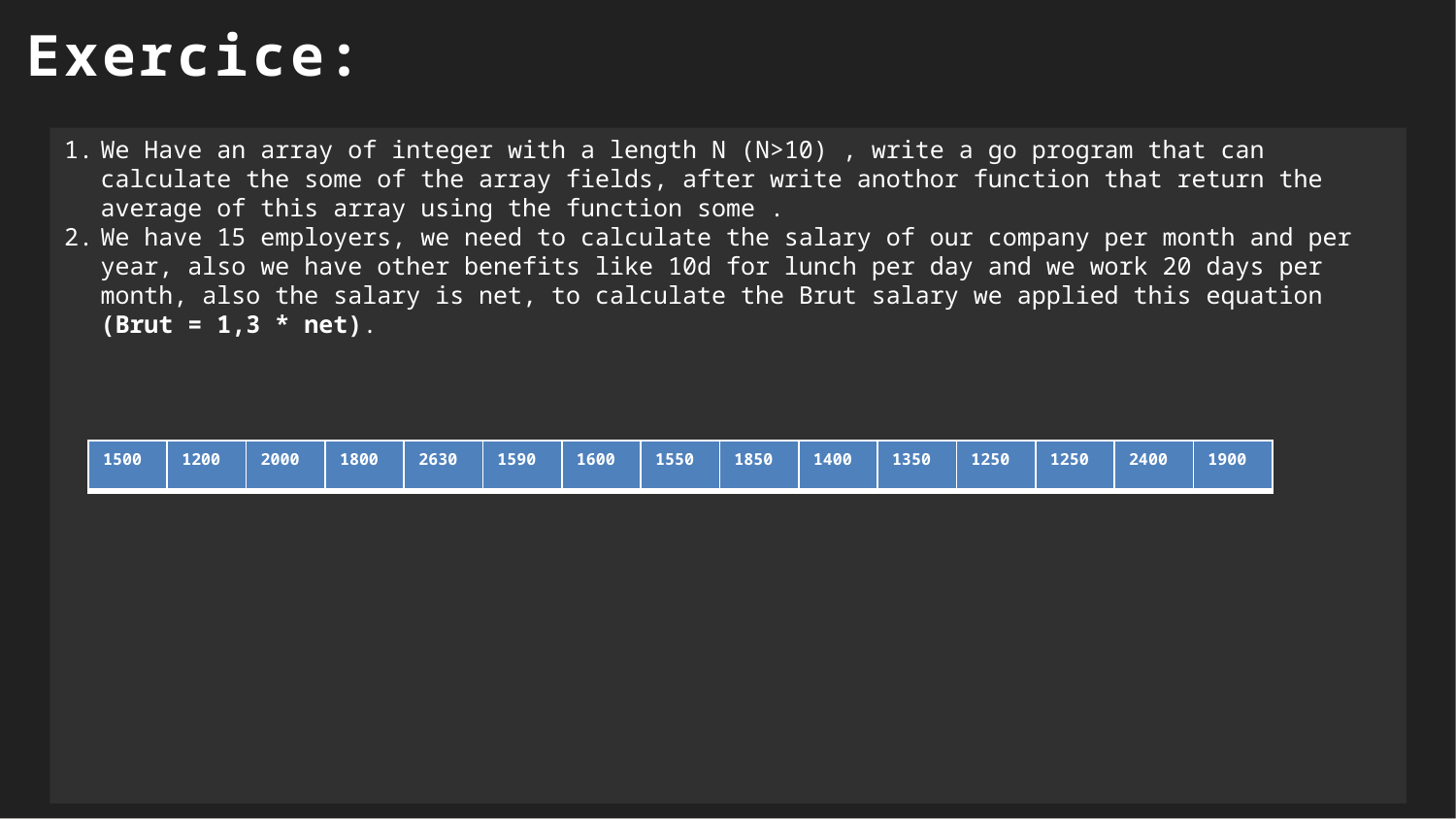

Exercice:
We Have an array of integer with a length N (N>10) , write a go program that can calculate the some of the array fields, after write anothor function that return the average of this array using the function some .
We have 15 employers, we need to calculate the salary of our company per month and per year, also we have other benefits like 10d for lunch per day and we work 20 days per month, also the salary is net, to calculate the Brut salary we applied this equation (Brut = 1,3 * net).

| 1500 | 1200 | 2000 | 1800 | 2630 | 1590 | 1600 | 1550 | 1850 | 1400 | 1350 | 1250 | 1250 | 2400 | 1900 |
| --- | --- | --- | --- | --- | --- | --- | --- | --- | --- | --- | --- | --- | --- | --- |